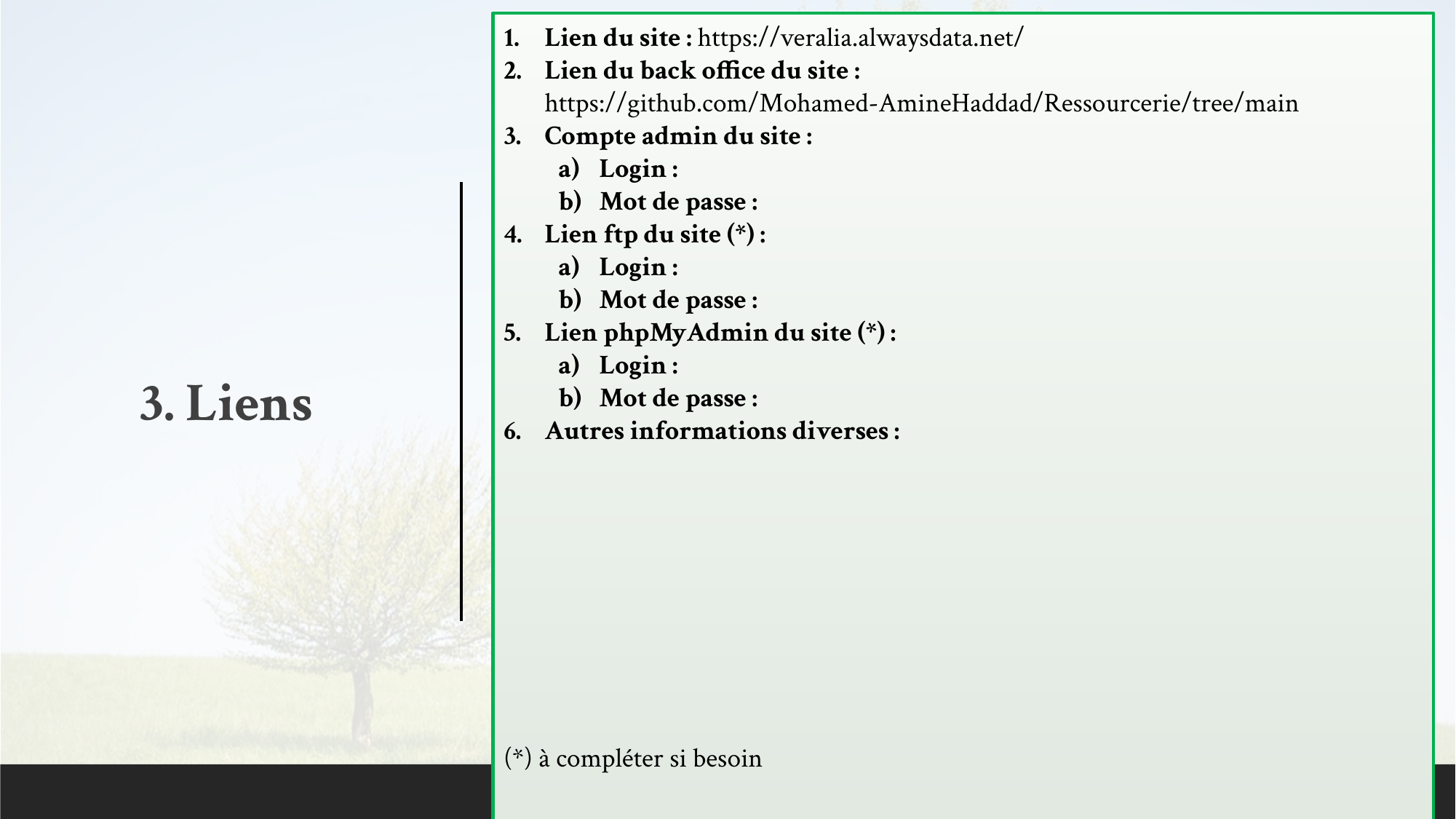

Lien du site : https://veralia.alwaysdata.net/
Lien du back office du site : https://github.com/Mohamed-AmineHaddad/Ressourcerie/tree/main
Compte admin du site :
Login :
Mot de passe :
Lien ftp du site (*) :
Login :
Mot de passe :
Lien phpMyAdmin du site (*) :
Login :
Mot de passe :
Autres informations diverses :

(*) à compléter si besoin

3. Liens